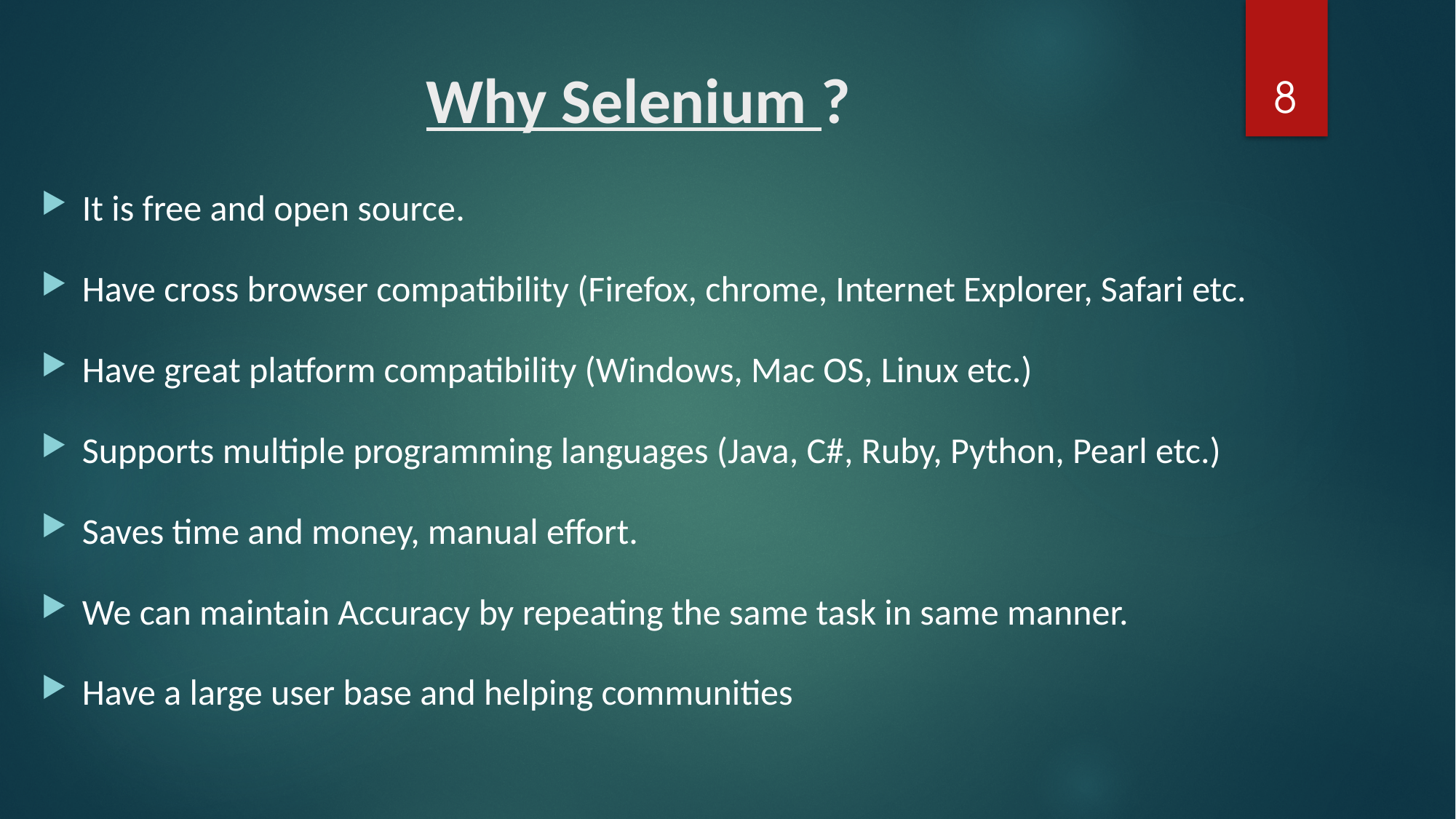

8
# Why Selenium ?
It is free and open source.
Have cross browser compatibility (Firefox, chrome, Internet Explorer, Safari etc.
Have great platform compatibility (Windows, Mac OS, Linux etc.)
Supports multiple programming languages (Java, C#, Ruby, Python, Pearl etc.)
Saves time and money, manual effort.
We can maintain Accuracy by repeating the same task in same manner.
Have a large user base and helping communities